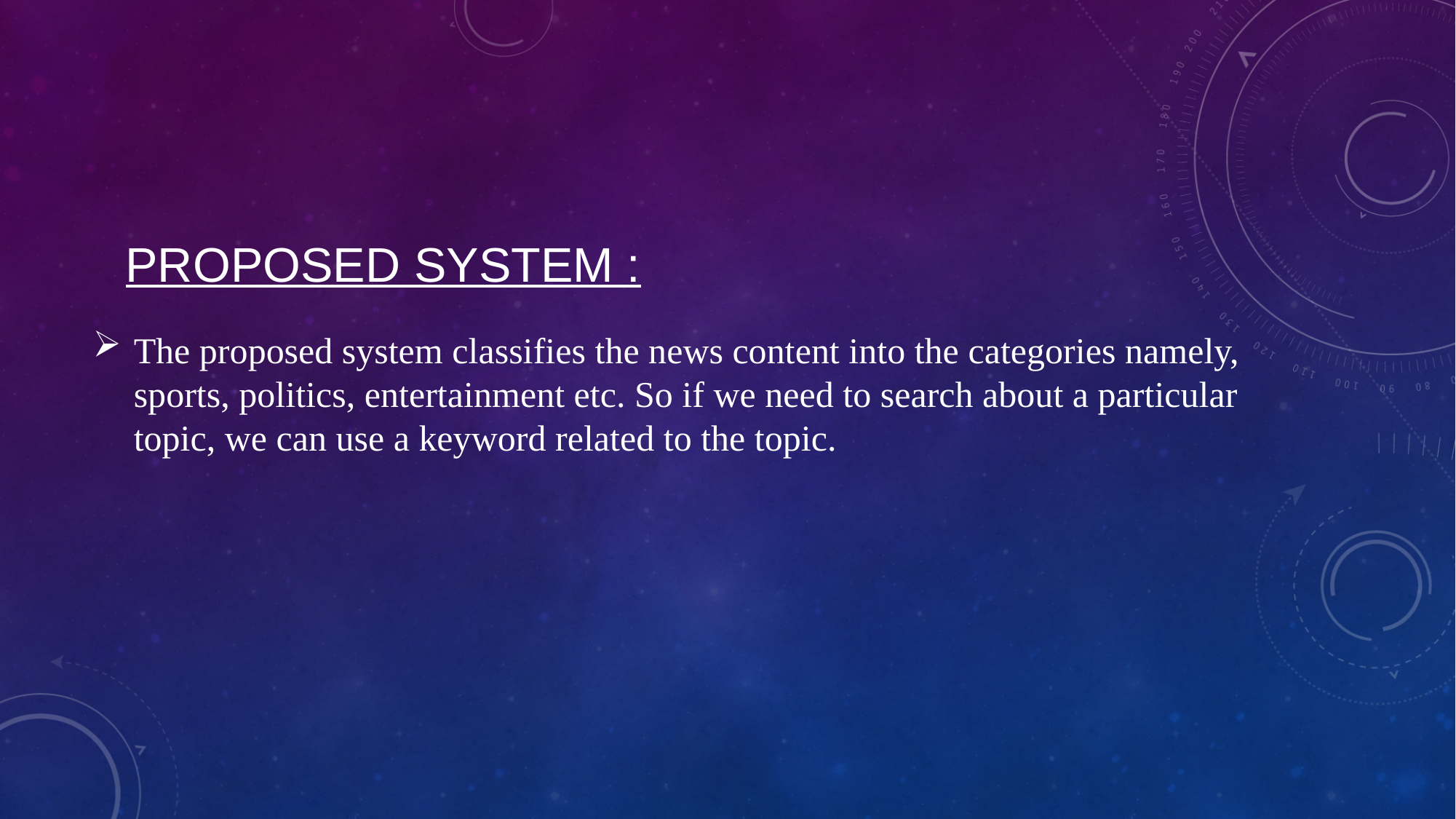

# PROPOSED SYSTEM :
The proposed system classifies the news content into the categories namely, sports, politics, entertainment etc. So if we need to search about a particular topic, we can use a keyword related to the topic.